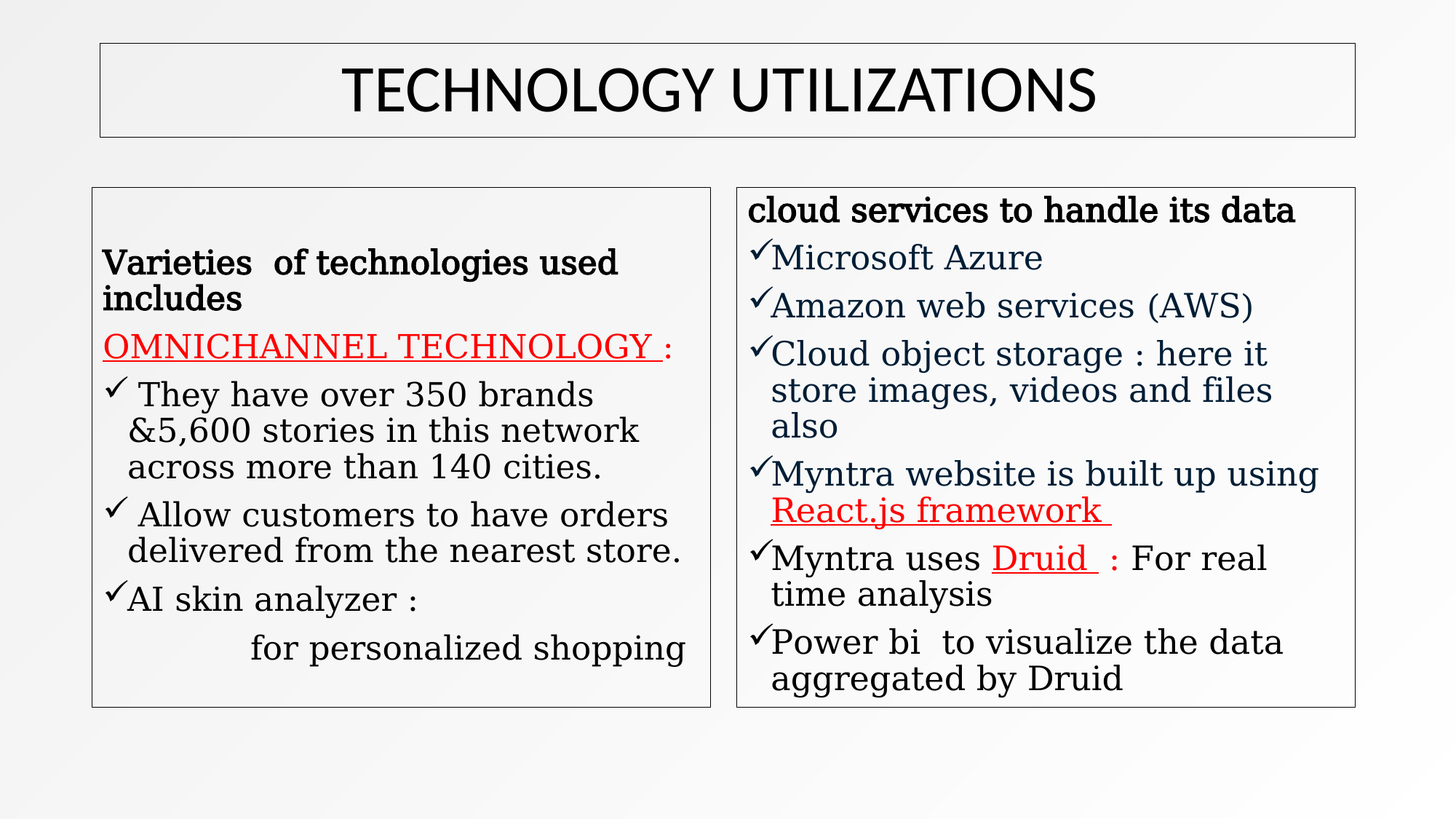

# TECHNOLOGY UTILIZATIONS

Varieties  of technologies used includes
OMNICHANNEL TECHNOLOGY :
 They have over 350 brands &5,600 stories in this network across more than 140 cities.
 Allow customers to have orders delivered from the nearest store.
AI skin analyzer :
              for personalized shopping

cloud services to handle its data
Microsoft Azure
Amazon web services (AWS)
Cloud object storage : here it store images, videos and files also
Myntra website is built up using React.js framework
Myntra uses Druid  : For real time analysis
Power bi  to visualize the data aggregated by Druid